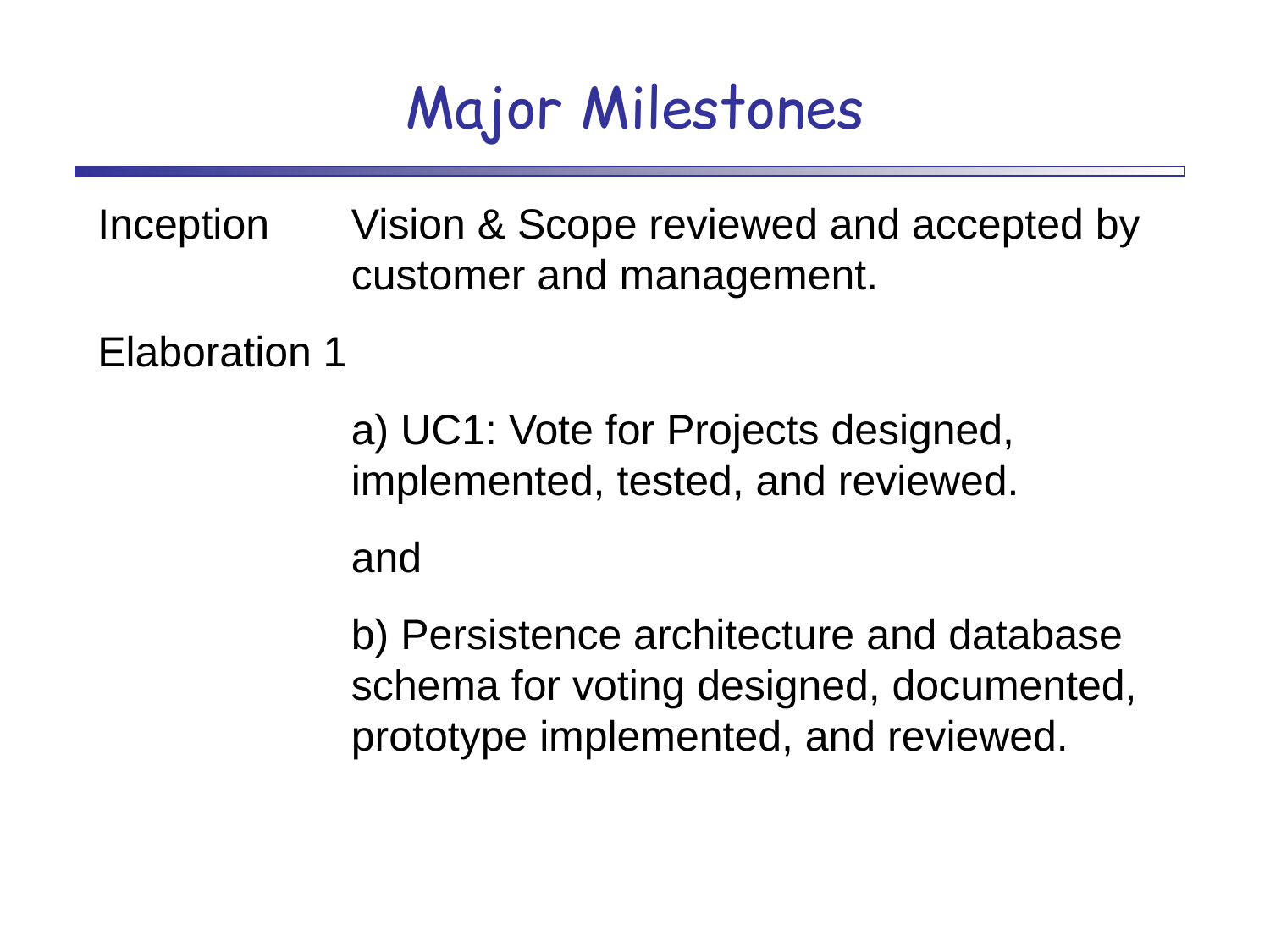

Major Milestones
Inception	Vision & Scope reviewed and accepted by customer and management.
Elaboration 1
	a) UC1: Vote for Projects designed, implemented, tested, and reviewed.
	and
	b) Persistence architecture and database schema for voting designed, documented, prototype implemented, and reviewed.